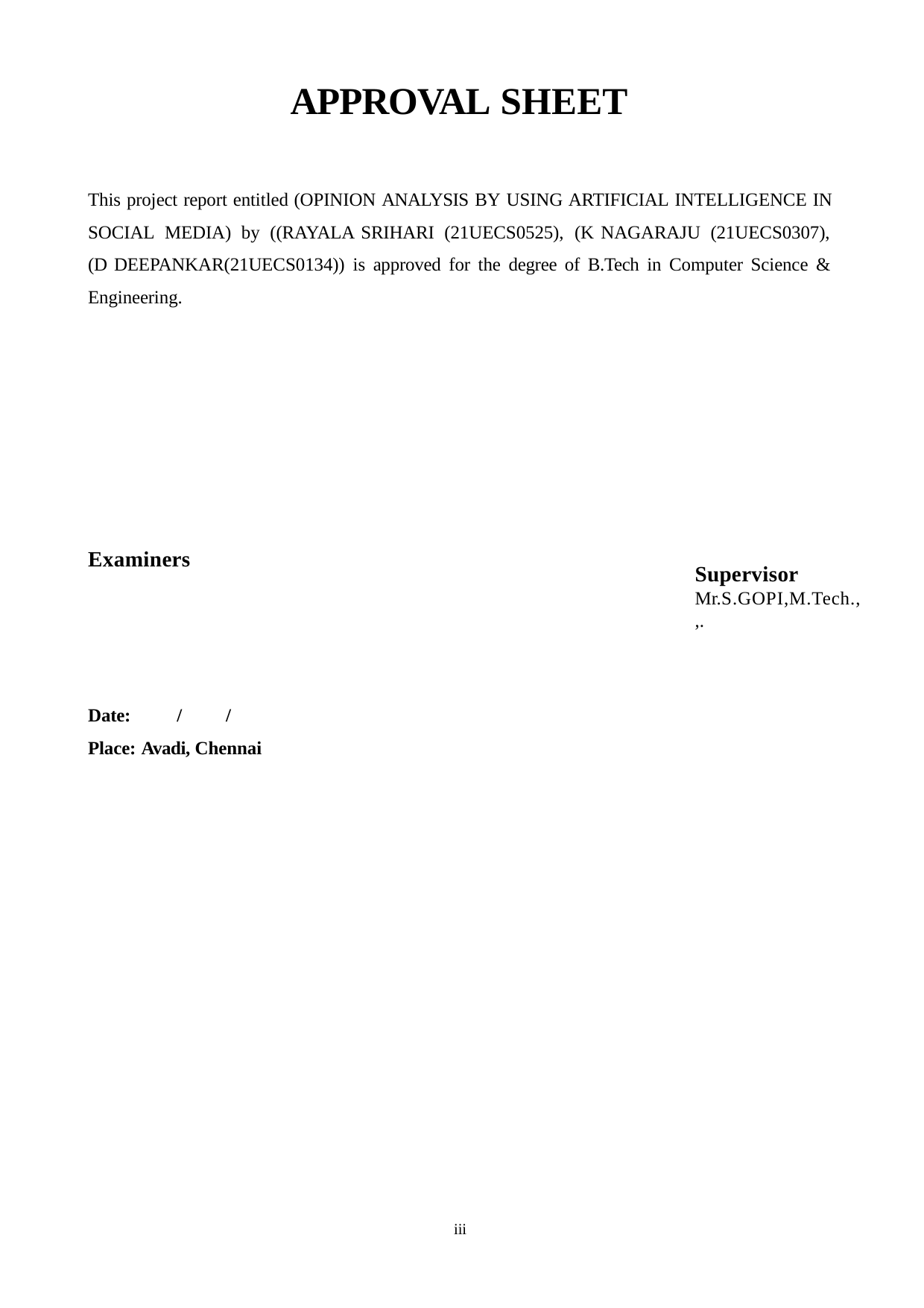

# APPROVAL SHEET
This project report entitled (OPINION ANALYSIS BY USING ARTIFICIAL INTELLIGENCE IN  SOCIAL MEDIA) by ((RAYALA SRIHARI (21UECS0525), (K NAGARAJU (21UECS0307),  (D DEEPANKAR(21UECS0134)) is approved for the degree of B.Tech in Computer Science &  Engineering.
Examiners
Supervisor      Mr.S.GOPI,M.Tech.,,.
Date:	/	/  Place: Avadi, Chennai
iii